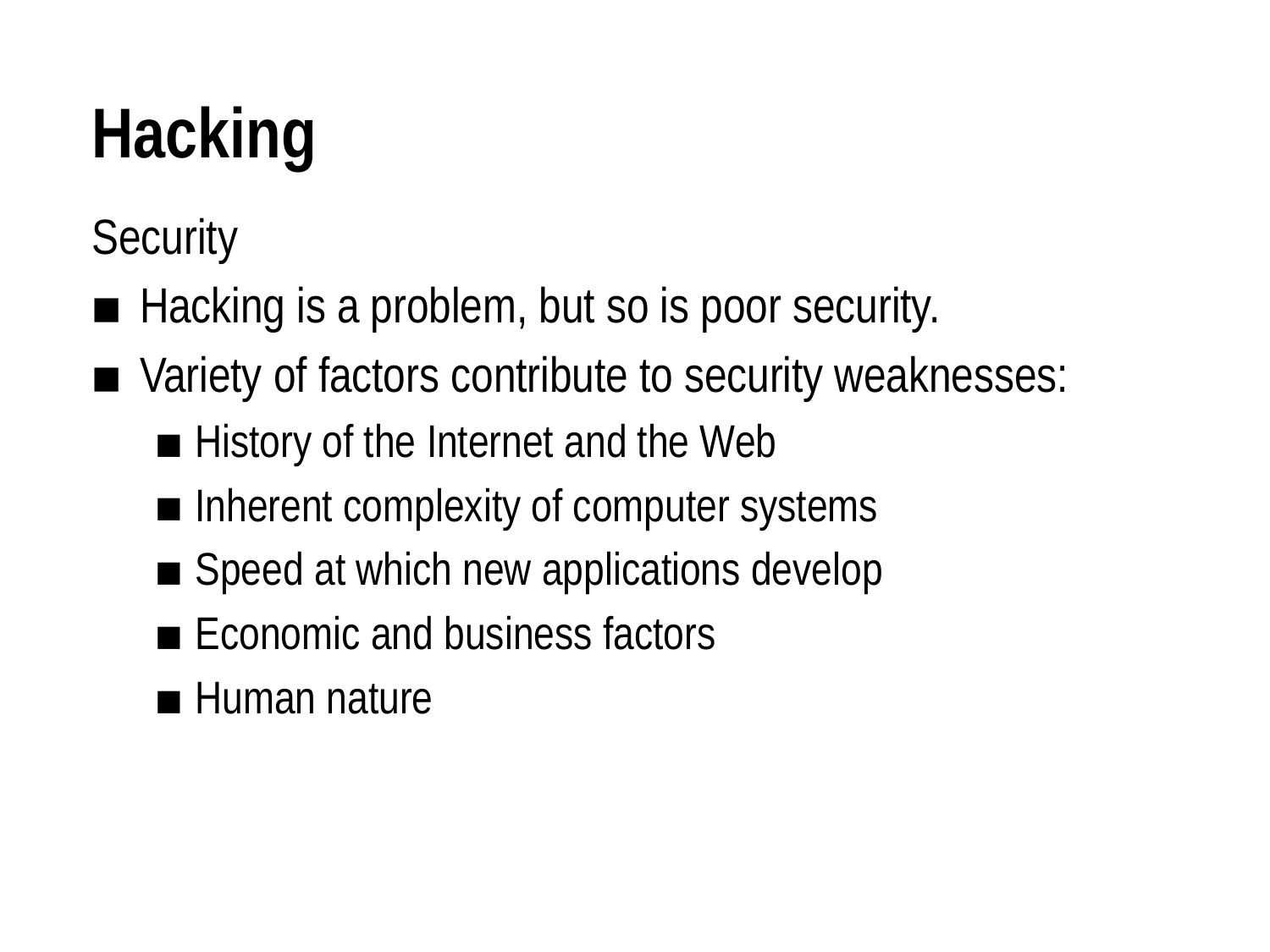

# Hacking
Security
Hacking is a problem, but so is poor security.
Variety of factors contribute to security weaknesses:
History of the Internet and the Web
Inherent complexity of computer systems
Speed at which new applications develop
Economic and business factors
Human nature
Introduction to Online Crime